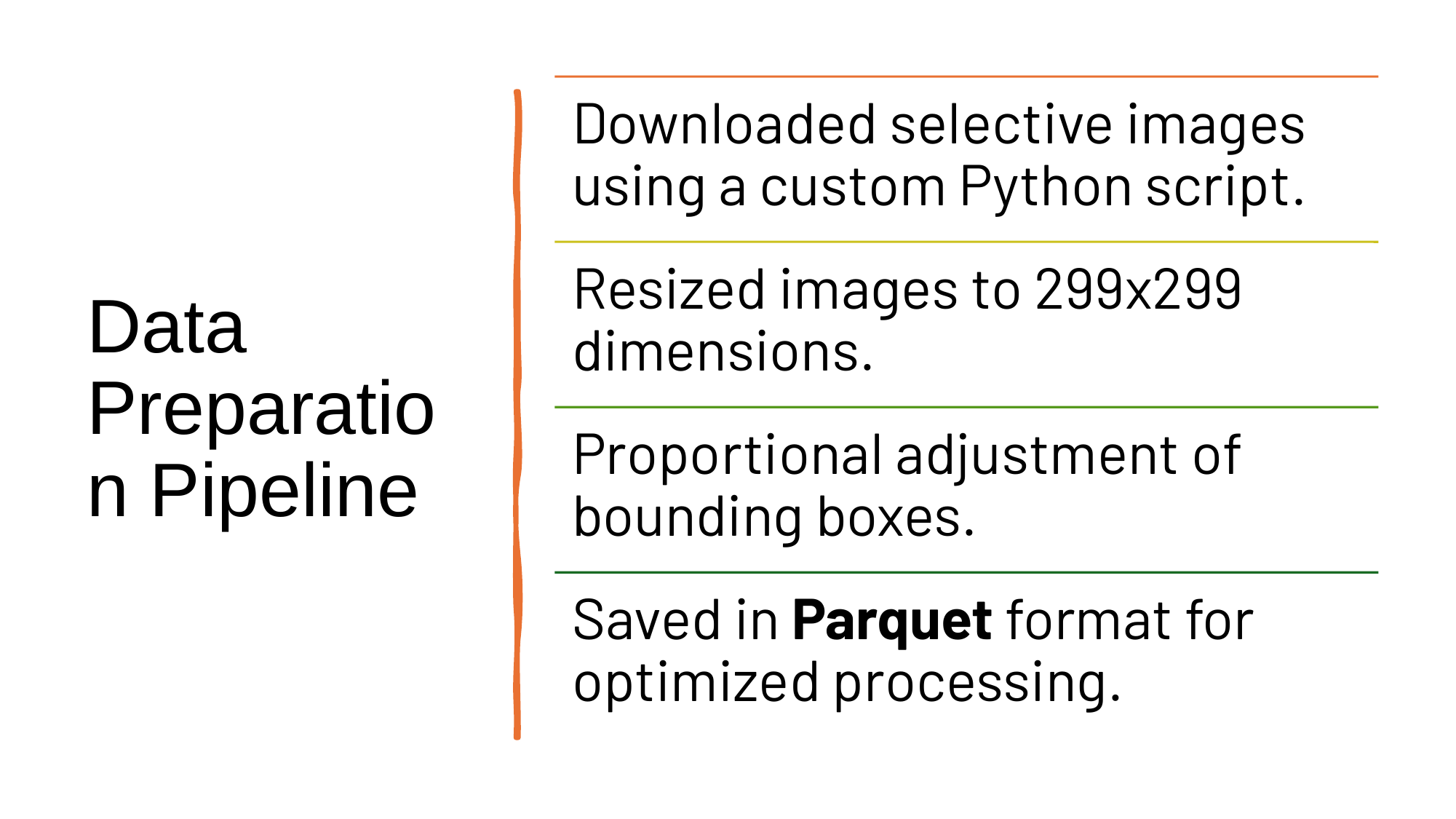

Downloaded selective images using a custom Python script.
Resized images to 299x299 dimensions.
Proportional adjustment of bounding boxes.
Saved in Parquet format for optimized processing.
# Data Preparation Pipeline